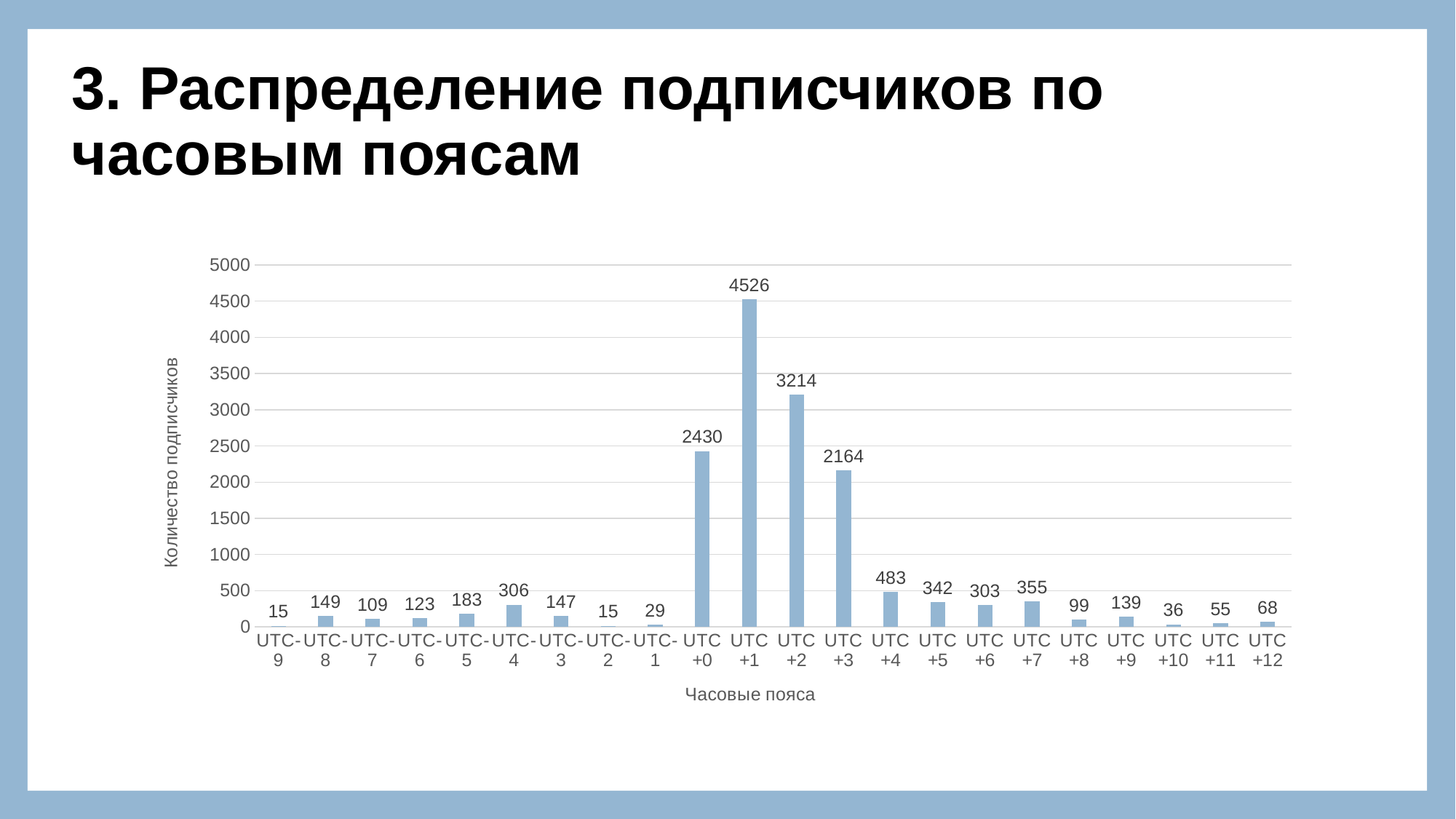

# 3. Распределение подписчиков по часовым поясам

### Chart

| Category |  |
|---|---|
| UTC-9 | 15.0 |
| UTC-8 | 149.0 |
| UTC-7 | 109.0 |
| UTC-6 | 123.0 |
| UTC-5 | 183.0 |
| UTC-4 | 306.0 |
| UTC-3 | 147.0 |
| UTC-2 | 15.0 |
| UTC-1 | 29.0 |
| UTC+0 | 2430.0 |
| UTC+1 | 4526.0 |
| UTC+2 | 3214.0 |
| UTC+3 | 2164.0 |
| UTC+4 | 483.0 |
| UTC+5 | 342.0 |
| UTC+6 | 303.0 |
| UTC+7 | 355.0 |
| UTC+8 | 99.0 |
| UTC+9 | 139.0 |
| UTC+10 | 36.0 |
| UTC+11 | 55.0 |
| UTC+12 | 68.0 |